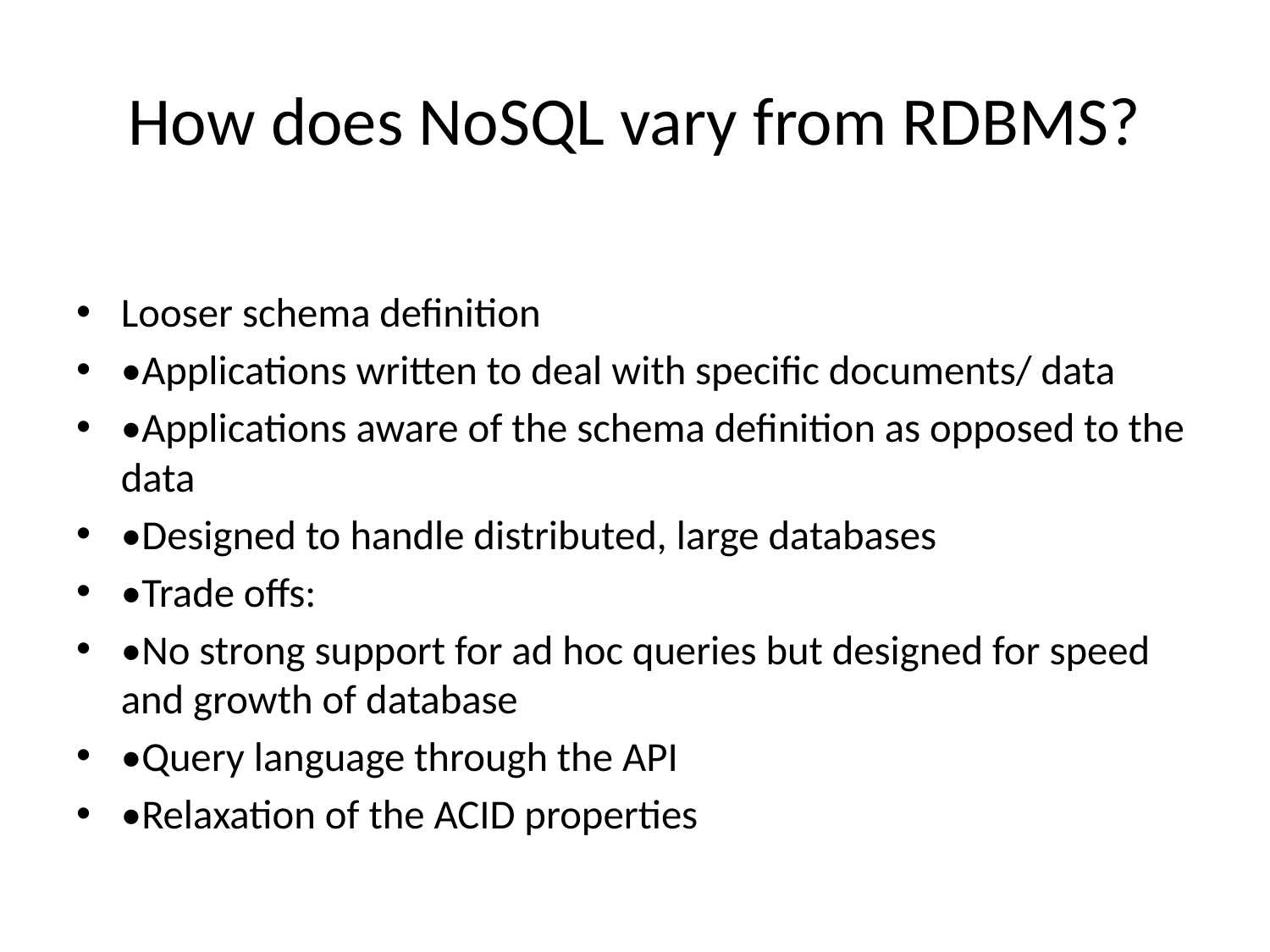

# How does NoSQL vary from RDBMS?

Looser schema definition
•Applications written to deal with specific documents/ data
•Applications aware of the schema definition as opposed to the data
•Designed to handle distributed, large databases
•Trade offs:
•No strong support for ad hoc queries but designed for speed and growth of database
•Query language through the API
•Relaxation of the ACID properties